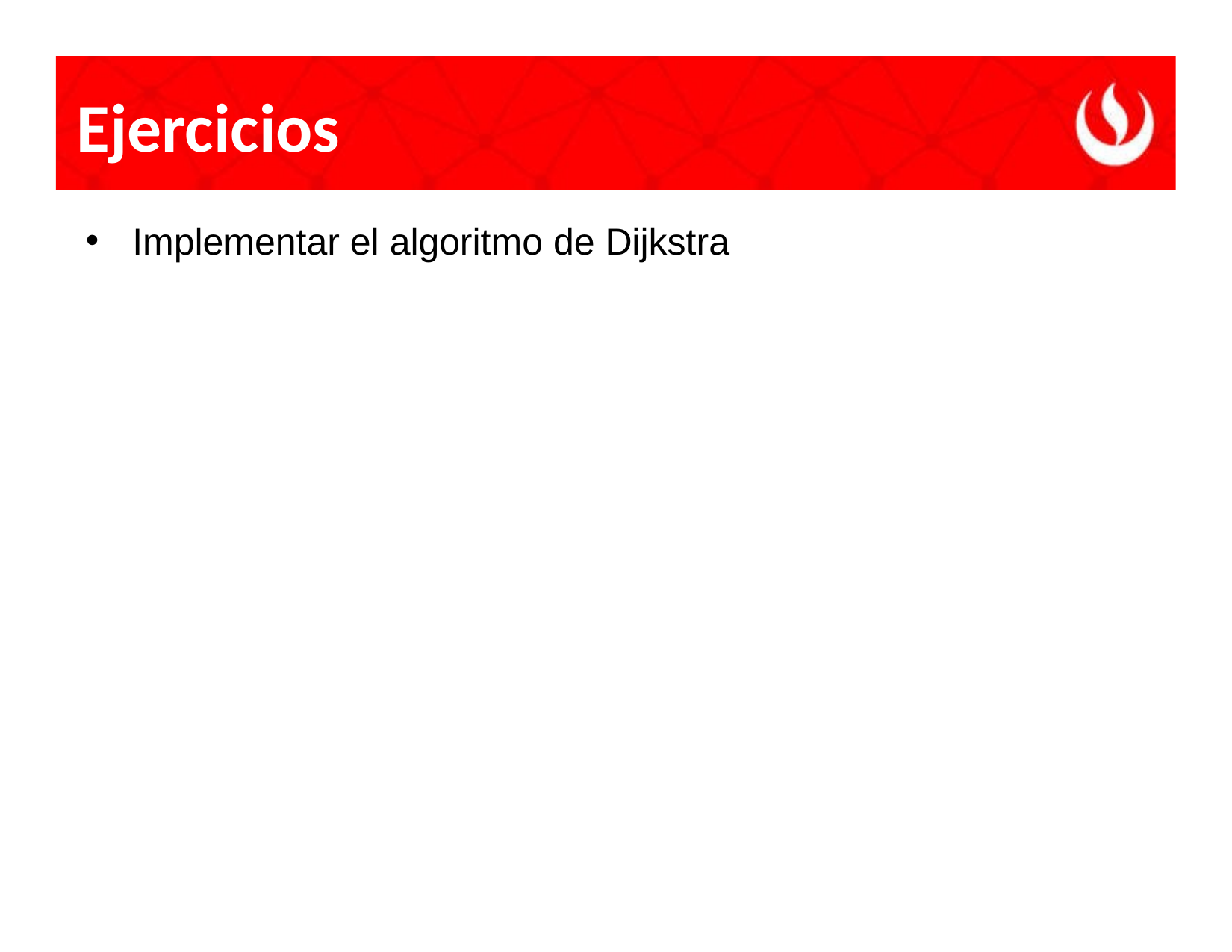

# Ejercicios
Implementar el algoritmo de Dijkstra